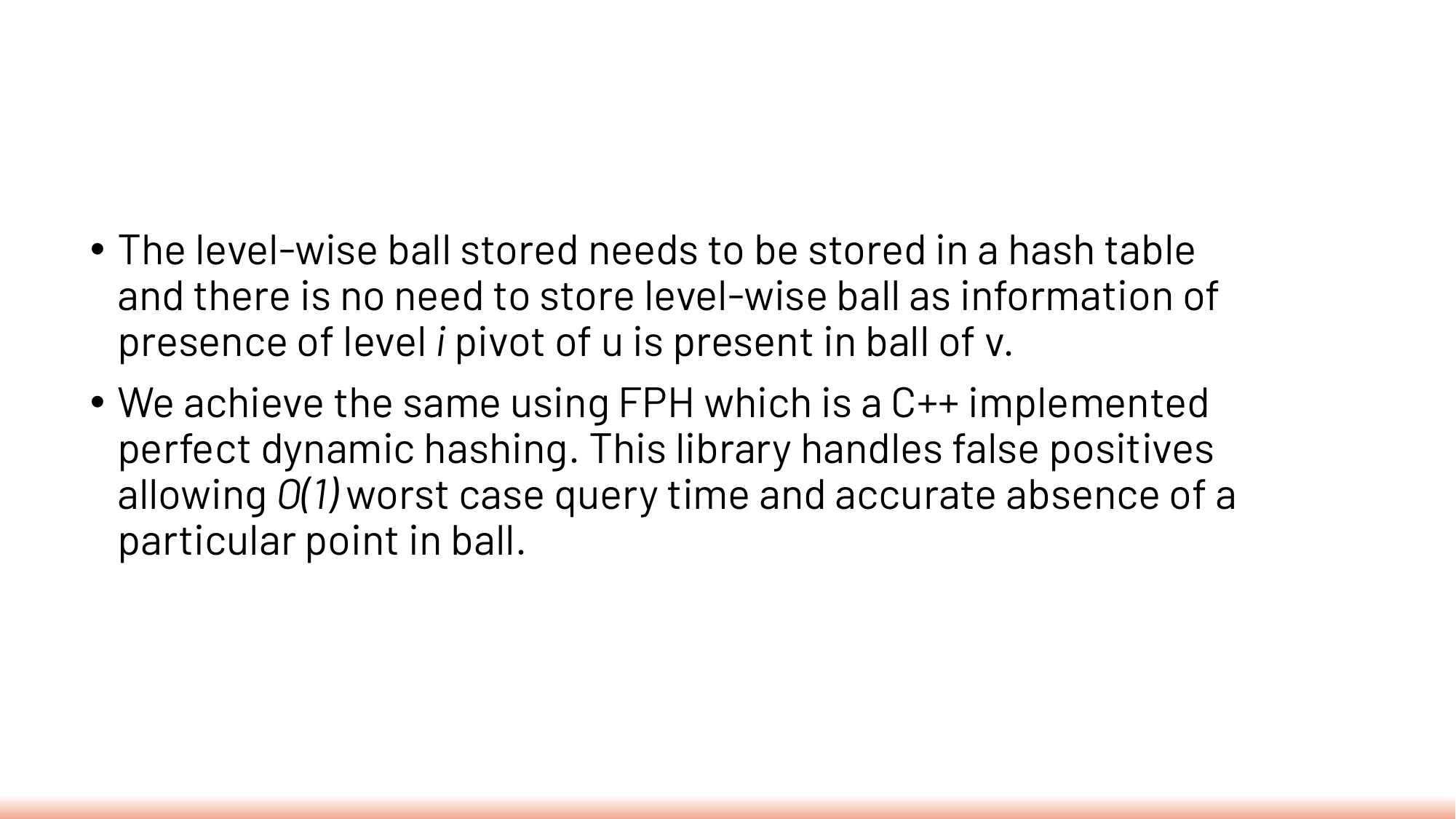

The level-wise ball stored needs to be stored in a hash table and there is no need to store level-wise ball as information of presence of level i pivot of u is present in ball of v.
We achieve the same using FPH which is a C++ implemented perfect dynamic hashing. This library handles false positives allowing O(1) worst case query time and accurate absence of a particular point in ball.